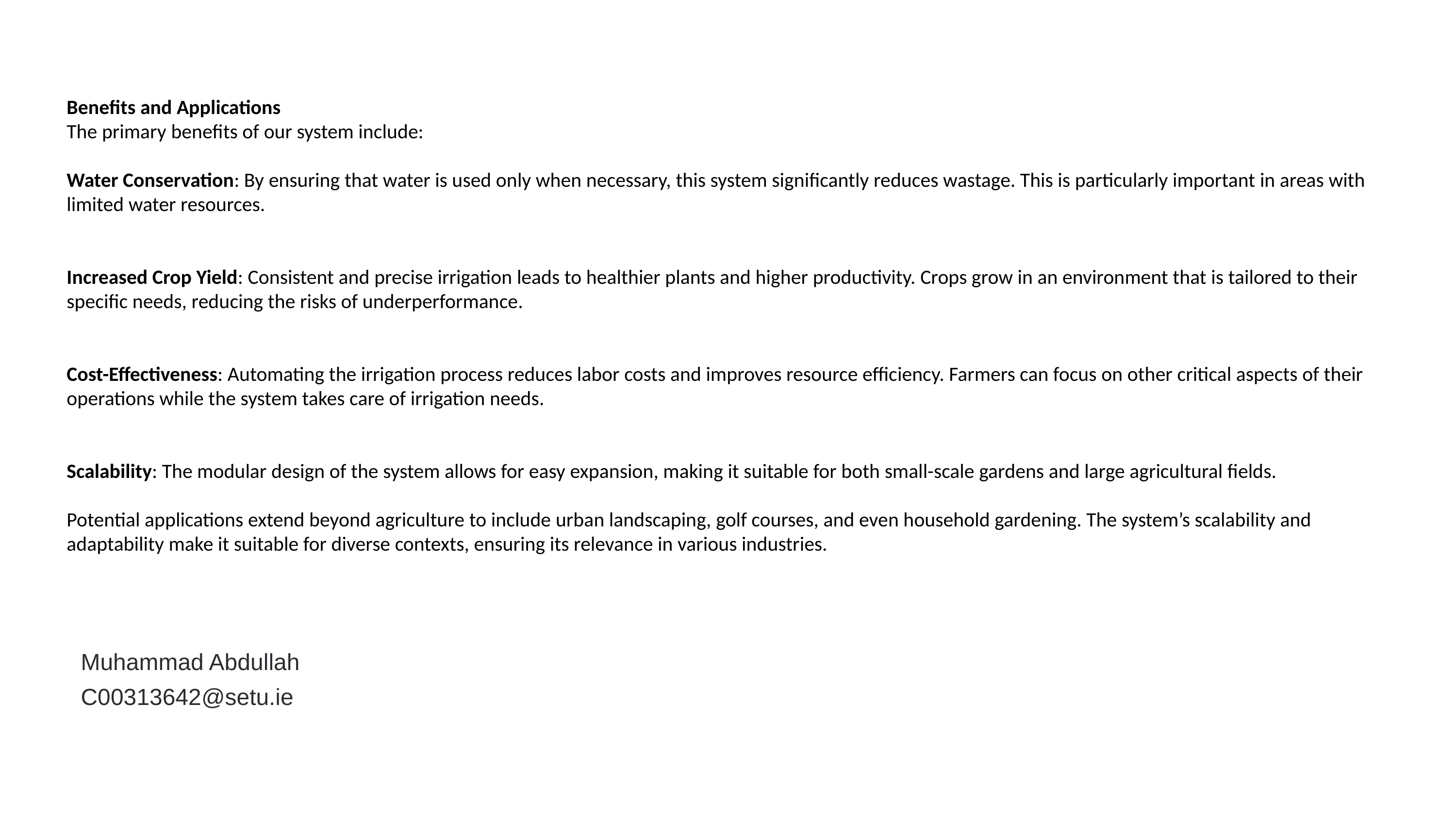

Benefits and Applications
The primary benefits of our system include:

Water Conservation: By ensuring that water is used only when necessary, this system significantly reduces wastage. This is particularly important in areas with limited water resources.

Increased Crop Yield: Consistent and precise irrigation leads to healthier plants and higher productivity. Crops grow in an environment that is tailored to their specific needs, reducing the risks of underperformance.

Cost-Effectiveness: Automating the irrigation process reduces labor costs and improves resource efficiency. Farmers can focus on other critical aspects of their operations while the system takes care of irrigation needs.

Scalability: The modular design of the system allows for easy expansion, making it suitable for both small-scale gardens and large agricultural fields.

Potential applications extend beyond agriculture to include urban landscaping, golf courses, and even household gardening. The system’s scalability and adaptability make it suitable for diverse contexts, ensuring its relevance in various industries.
Muhammad Abdullah
C00313642@setu.ie